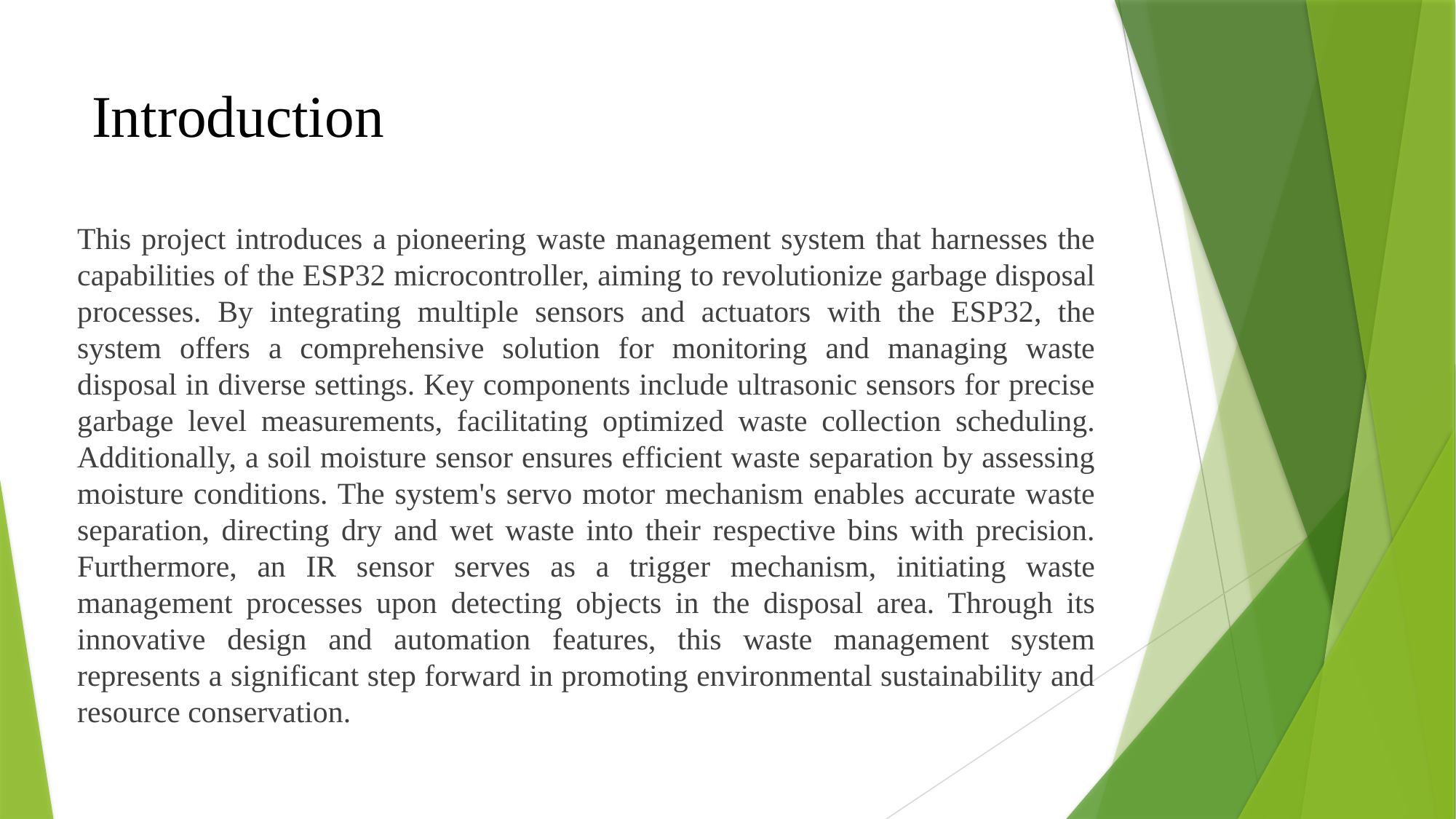

# Introduction
This project introduces a pioneering waste management system that harnesses the capabilities of the ESP32 microcontroller, aiming to revolutionize garbage disposal processes. By integrating multiple sensors and actuators with the ESP32, the system offers a comprehensive solution for monitoring and managing waste disposal in diverse settings. Key components include ultrasonic sensors for precise garbage level measurements, facilitating optimized waste collection scheduling. Additionally, a soil moisture sensor ensures efficient waste separation by assessing moisture conditions. The system's servo motor mechanism enables accurate waste separation, directing dry and wet waste into their respective bins with precision. Furthermore, an IR sensor serves as a trigger mechanism, initiating waste management processes upon detecting objects in the disposal area. Through its innovative design and automation features, this waste management system represents a significant step forward in promoting environmental sustainability and resource conservation.